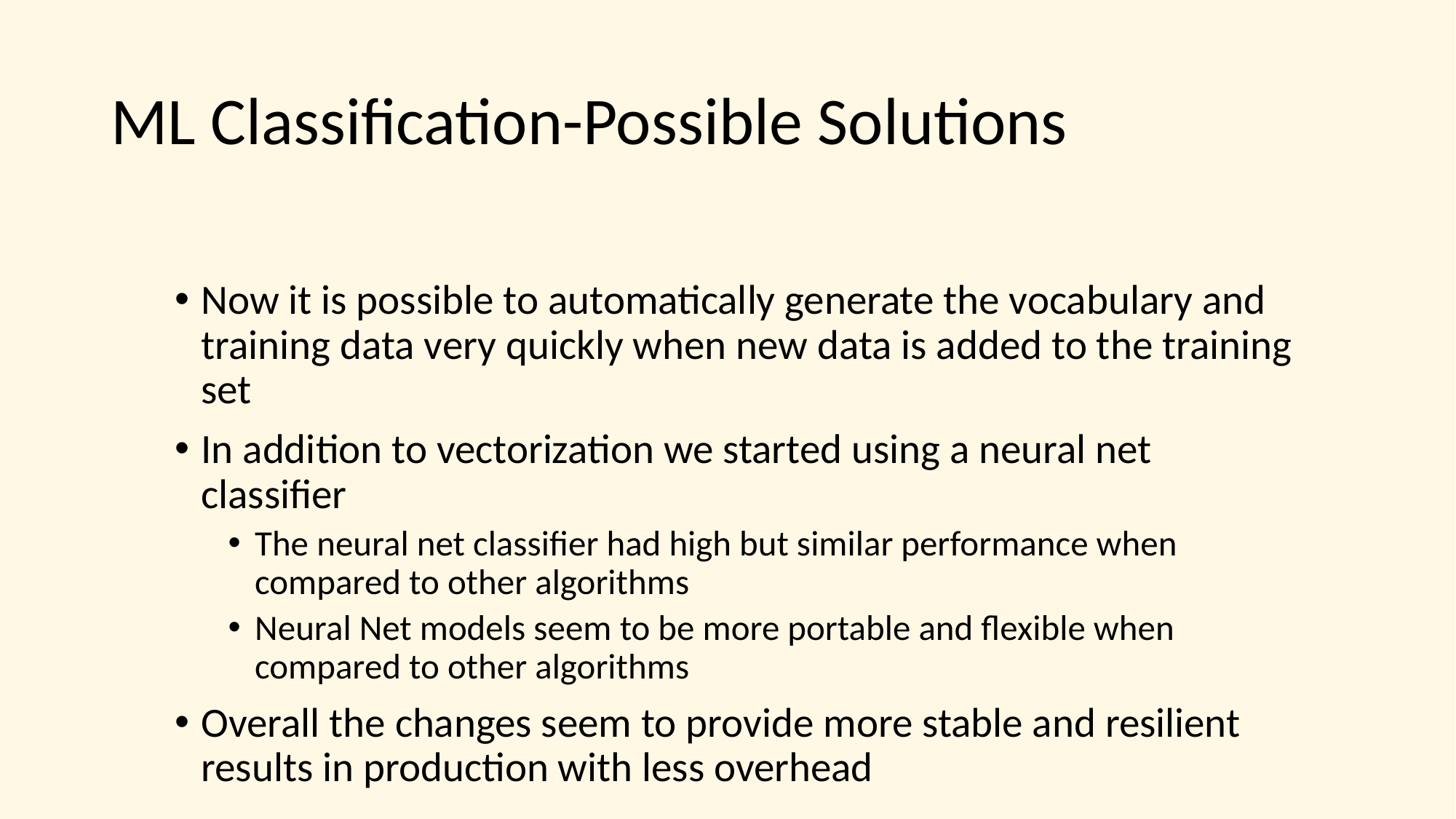

# ML Classification-Possible Solutions
Now it is possible to automatically generate the vocabulary and training data very quickly when new data is added to the training set
In addition to vectorization we started using a neural net classifier
The neural net classifier had high but similar performance when compared to other algorithms
Neural Net models seem to be more portable and flexible when compared to other algorithms
Overall the changes seem to provide more stable and resilient results in production with less overhead